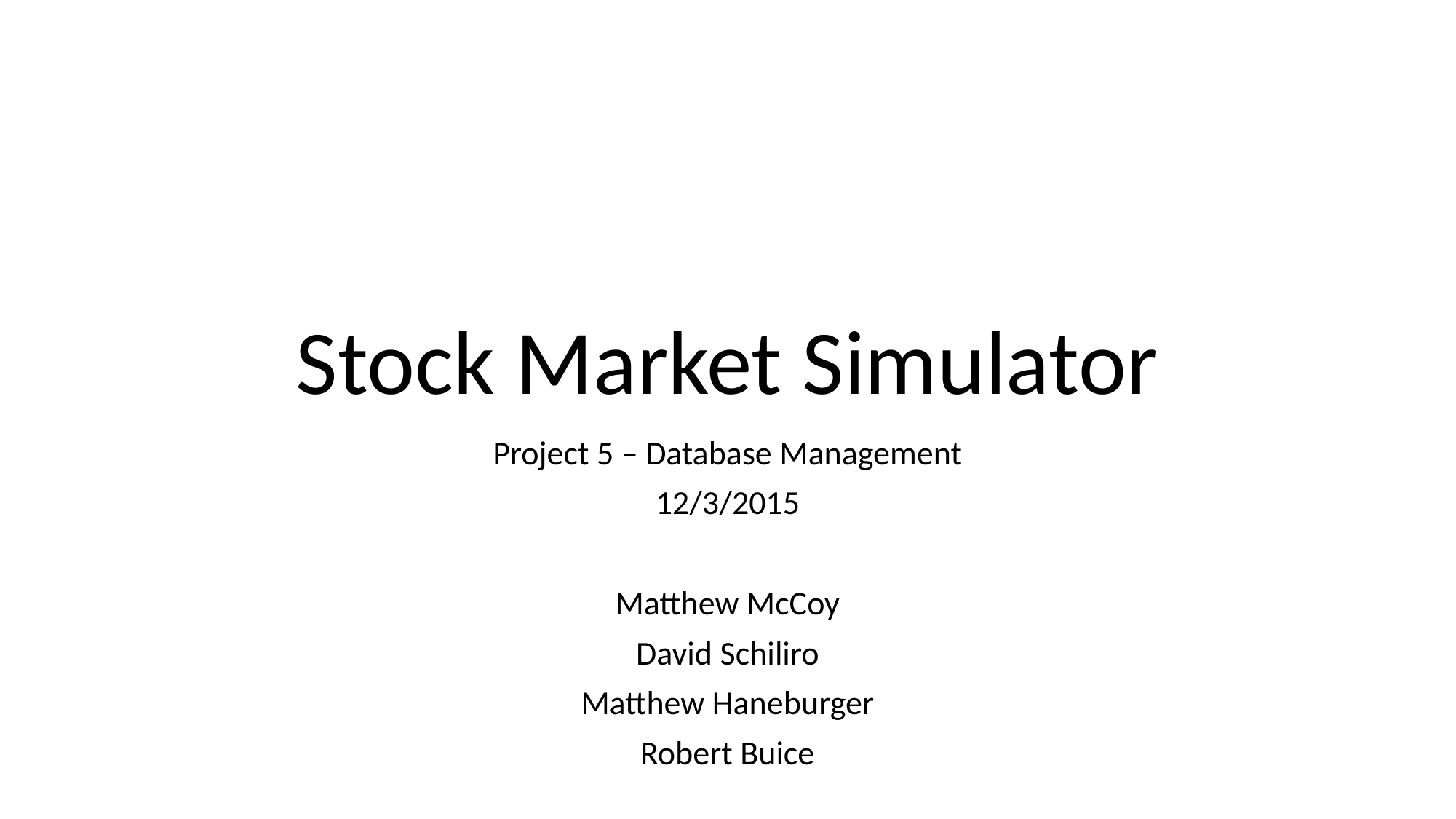

# Stock Market Simulator
Project 5 – Database Management
12/3/2015

Matthew McCoy
David Schiliro
Matthew Haneburger
Robert Buice